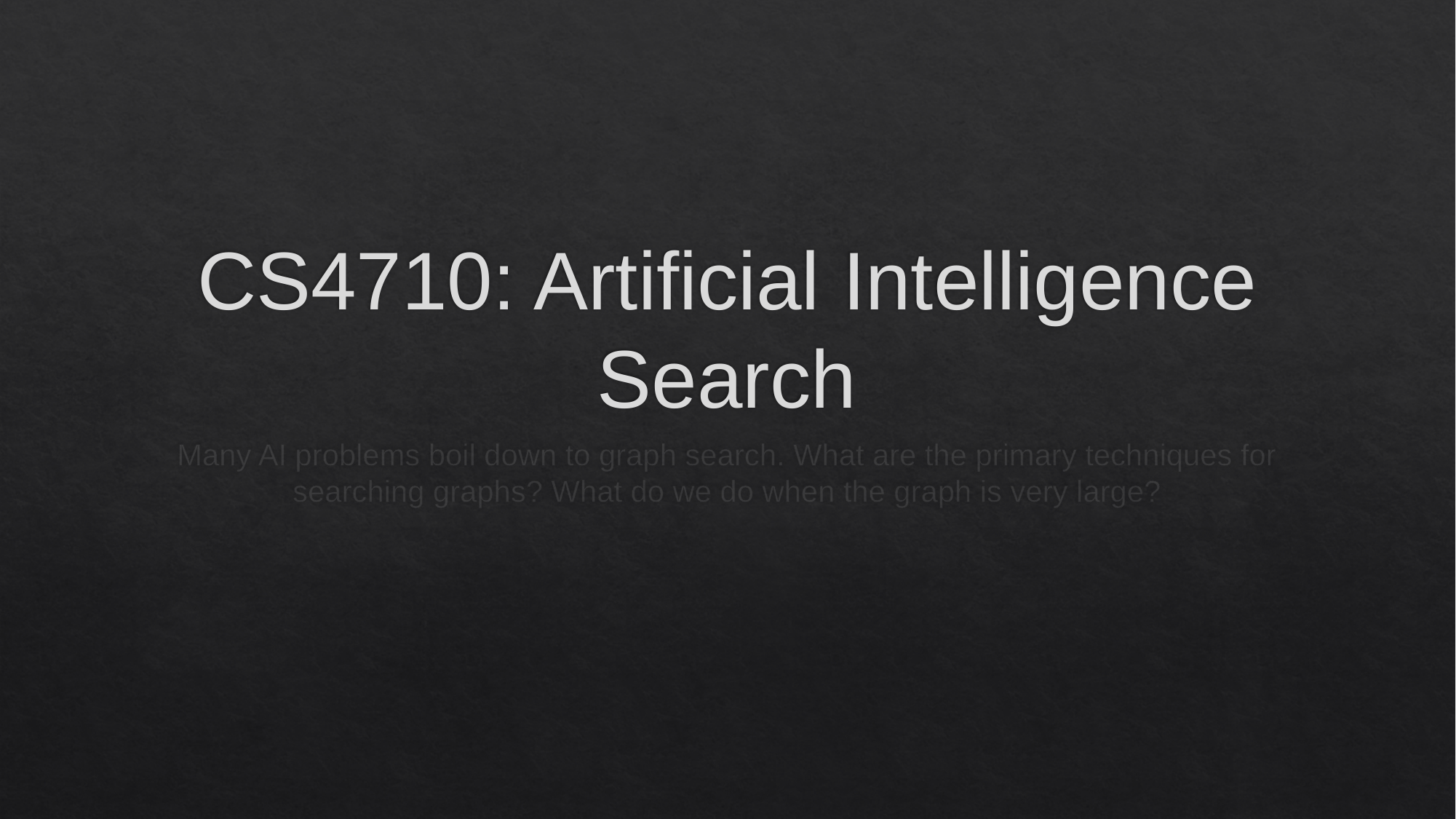

# CS4710: Artificial Intelligence Search
Many AI problems boil down to graph search. What are the primary techniques for searching graphs? What do we do when the graph is very large?